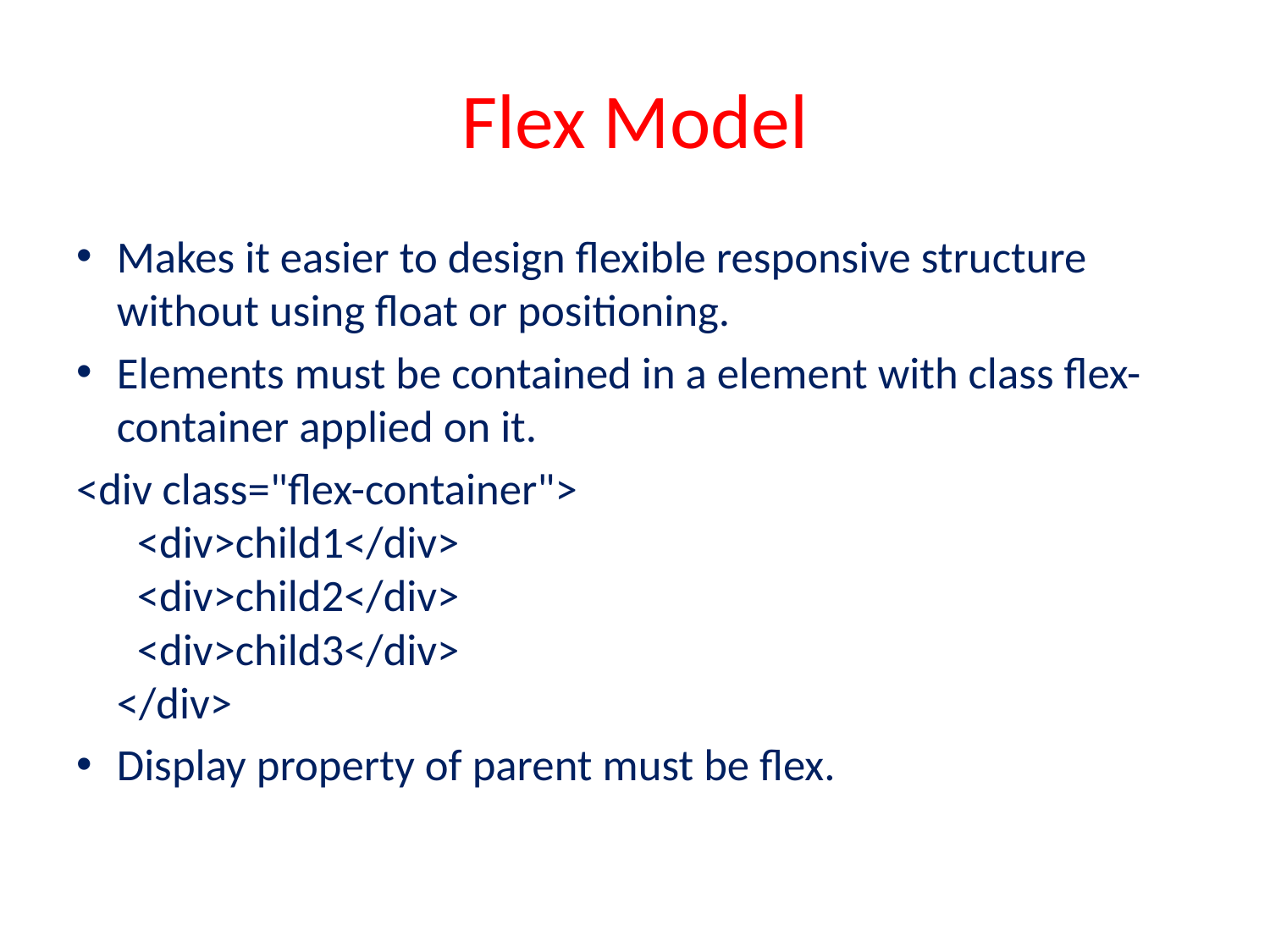

# Flex Model
Makes it easier to design flexible responsive structure without using float or positioning.
Elements must be contained in a element with class flex-container applied on it.
<div class="flex-container">
  <div>child1</div>
  <div>child2</div>
  <div>child3</div>
</div>
Display property of parent must be flex.